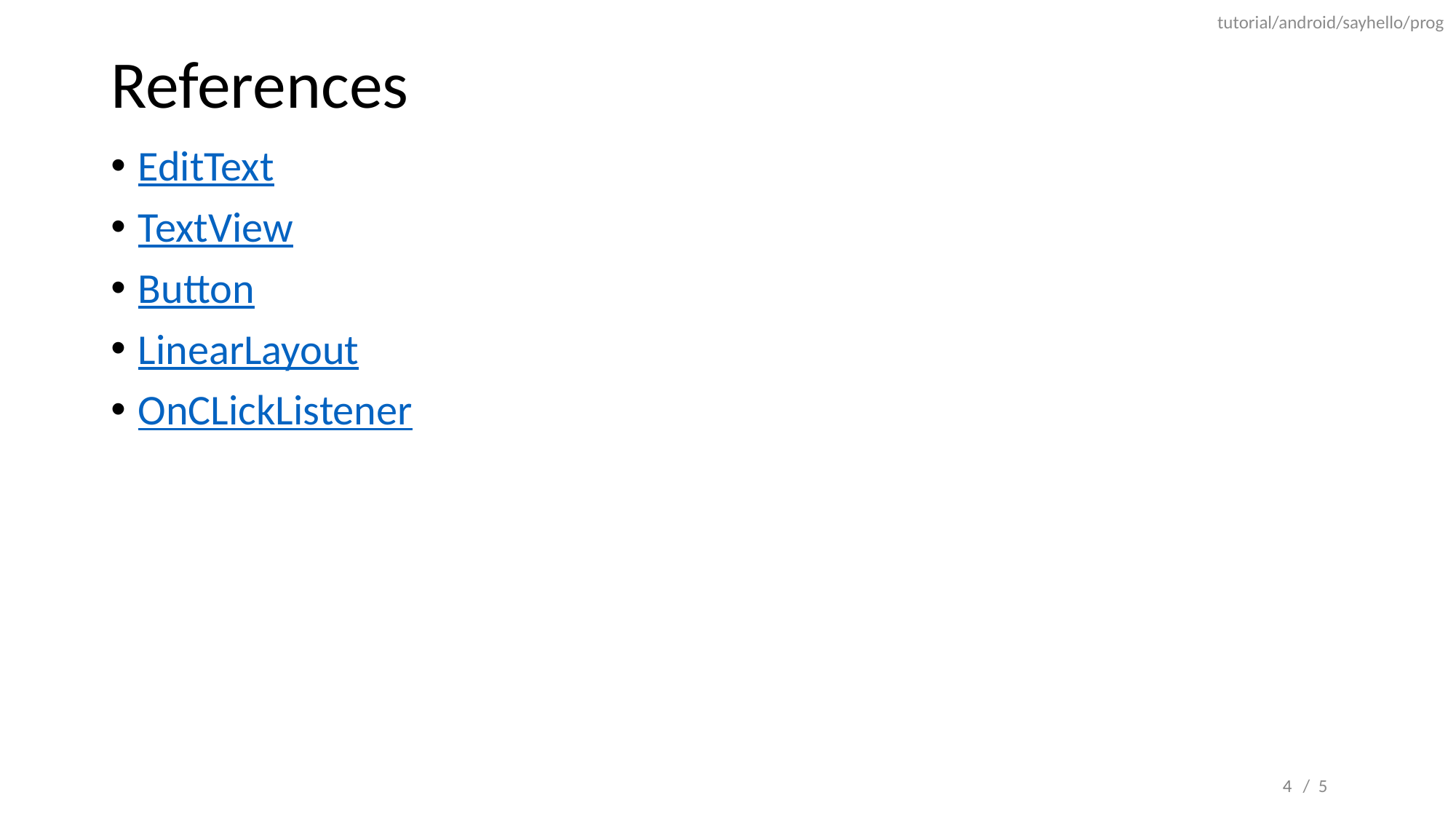

tutorial/android/sayhello/prog
# References
EditText
TextView
Button
LinearLayout
OnCLickListener
4
/  5